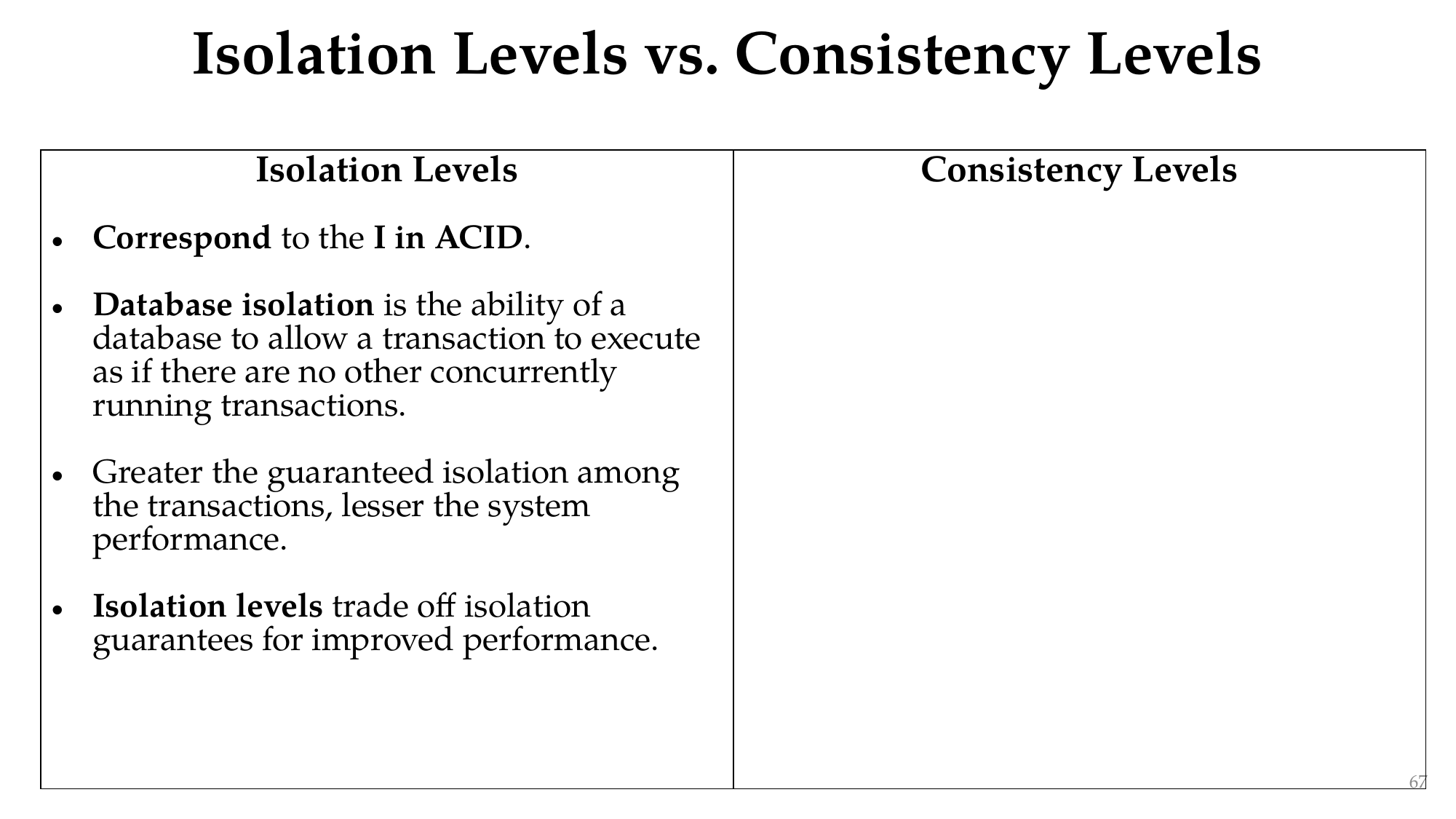

# Isolation Levels vs. Consistency Levels
| Isolation Levels Correspond to the I in ACID. Database isolation is the ability of a database to allow a transaction to execute as if there are no other concurrently running transactions. Greater the guaranteed isolation among the transactions, lesser the system performance. Isolation levels trade off isolation guarantees for improved performance. | Consistency Levels |
| --- | --- |
67